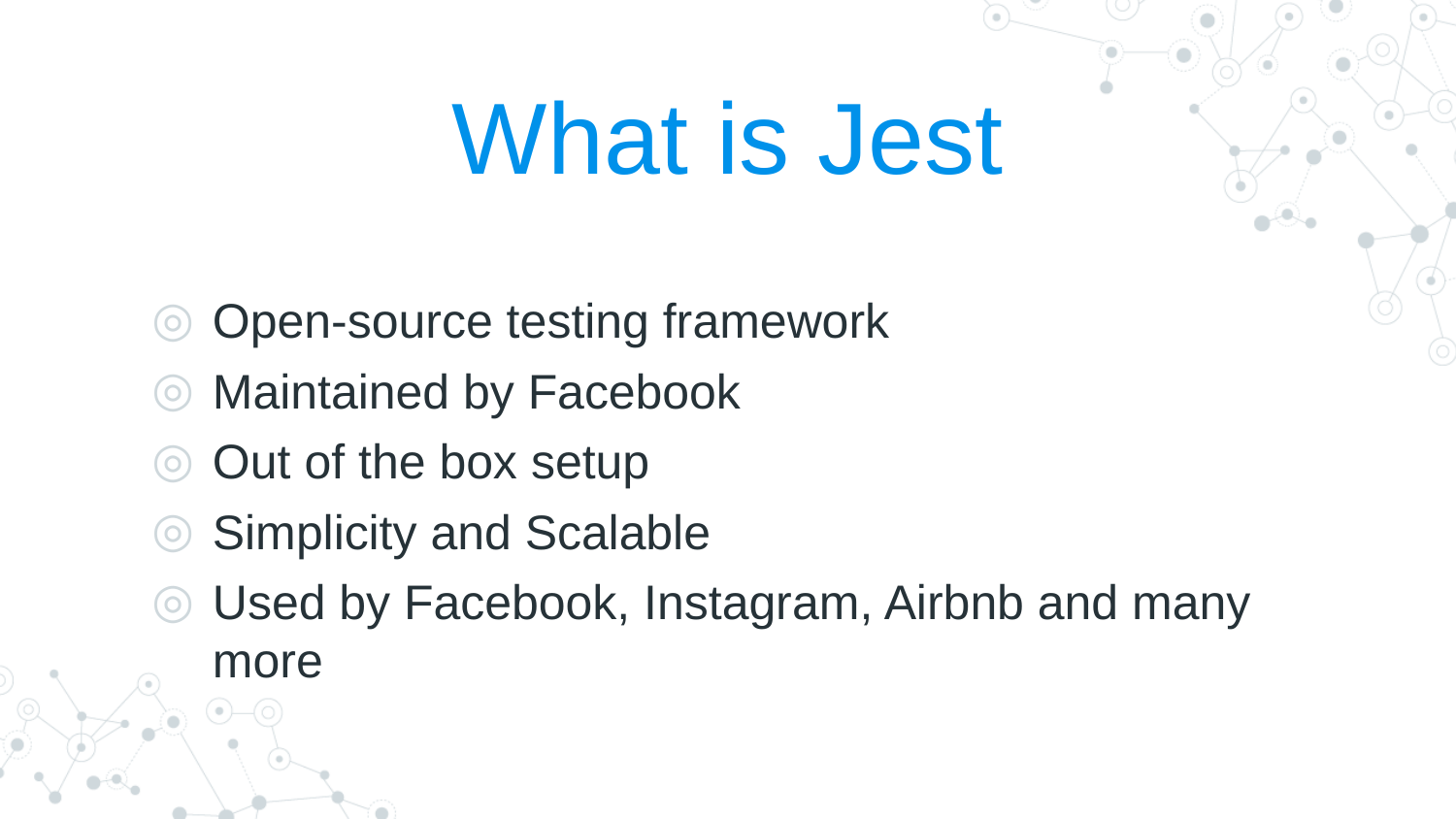

# What is Jest
Open-source testing framework
Maintained by Facebook
Out of the box setup
Simplicity and Scalable
Used by Facebook, Instagram, Airbnb and many more